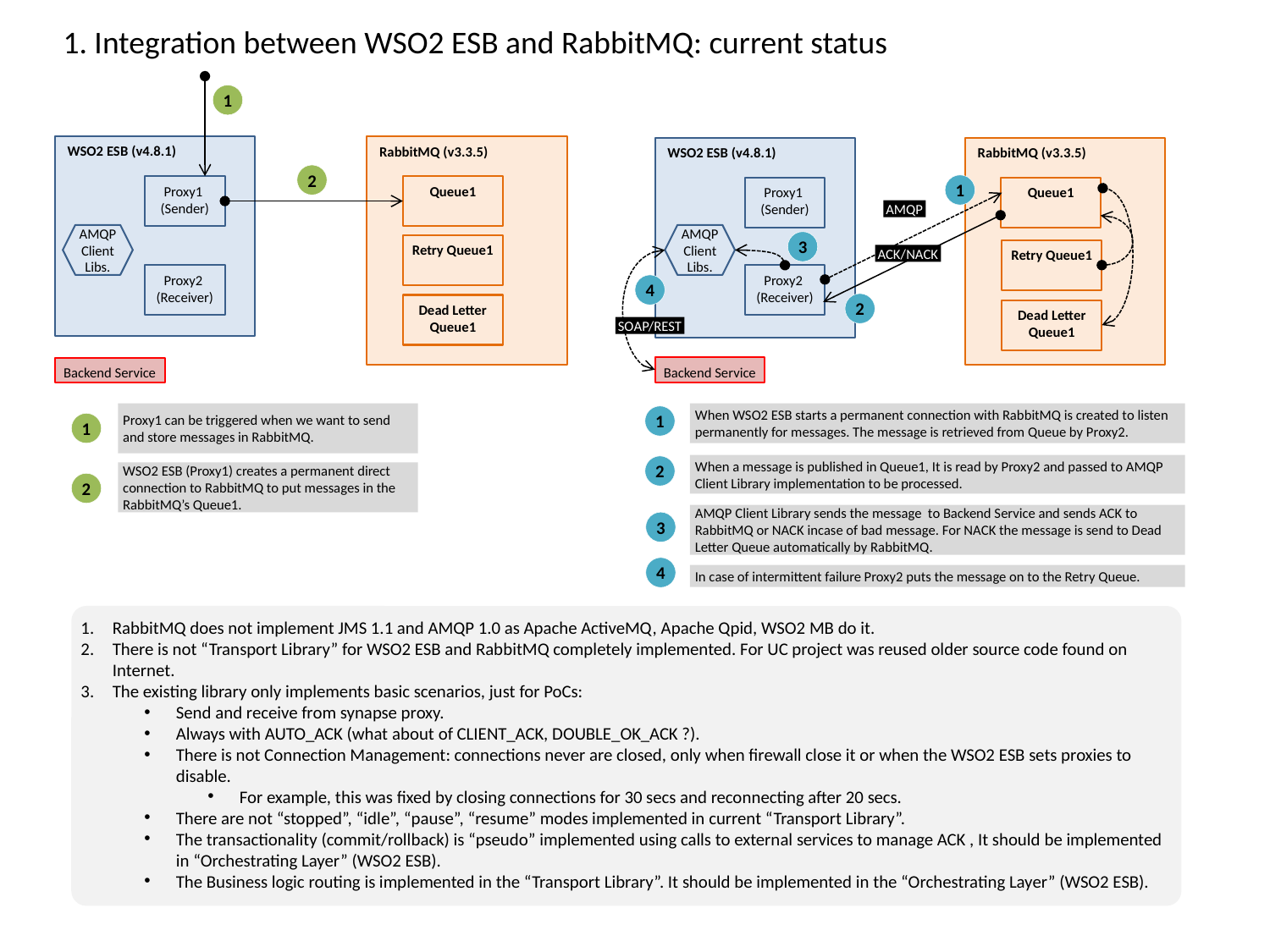

1. Integration between WSO2 ESB and RabbitMQ: current status
1
WSO2 ESB (v4.8.1)
RabbitMQ (v3.3.5)
WSO2 ESB (v4.8.1)
RabbitMQ (v3.3.5)
2

1
Proxy1
(Sender)
Queue1
Proxy1
(Sender)
Queue1

AMQP

AMQP Client Libs.
AMQP Client Libs.
3
Retry Queue1
Retry Queue1
ACK/NACK

Proxy2
(Receiver)
Proxy2
(Receiver)
4

2
Dead Letter Queue1
Dead Letter Queue1
SOAP/REST
Backend Service
Backend Service
Proxy1 can be triggered when we want to send and store messages in RabbitMQ.
When WSO2 ESB starts a permanent connection with RabbitMQ is created to listen permanently for messages. The message is retrieved from Queue by Proxy2.
1
1
When a message is published in Queue1, It is read by Proxy2 and passed to AMQP Client Library implementation to be processed.
2
WSO2 ESB (Proxy1) creates a permanent direct connection to RabbitMQ to put messages in the RabbitMQ’s Queue1.
2
AMQP Client Library sends the message  to Backend Service and sends ACK to RabbitMQ or NACK incase of bad message. For NACK the message is send to Dead Letter Queue automatically by RabbitMQ.
3
4
In case of intermittent failure Proxy2 puts the message on to the Retry Queue.
RabbitMQ does not implement JMS 1.1 and AMQP 1.0 as Apache ActiveMQ, Apache Qpid, WSO2 MB do it.
There is not “Transport Library” for WSO2 ESB and RabbitMQ completely implemented. For UC project was reused older source code found on Internet.
The existing library only implements basic scenarios, just for PoCs:
Send and receive from synapse proxy.
Always with AUTO_ACK (what about of CLIENT_ACK, DOUBLE_OK_ACK ?).
There is not Connection Management: connections never are closed, only when firewall close it or when the WSO2 ESB sets proxies to disable.
For example, this was fixed by closing connections for 30 secs and reconnecting after 20 secs.
There are not “stopped”, “idle”, “pause”, “resume” modes implemented in current “Transport Library”.
The transactionality (commit/rollback) is “pseudo” implemented using calls to external services to manage ACK , It should be implemented in “Orchestrating Layer” (WSO2 ESB).
The Business logic routing is implemented in the “Transport Library”. It should be implemented in the “Orchestrating Layer” (WSO2 ESB).